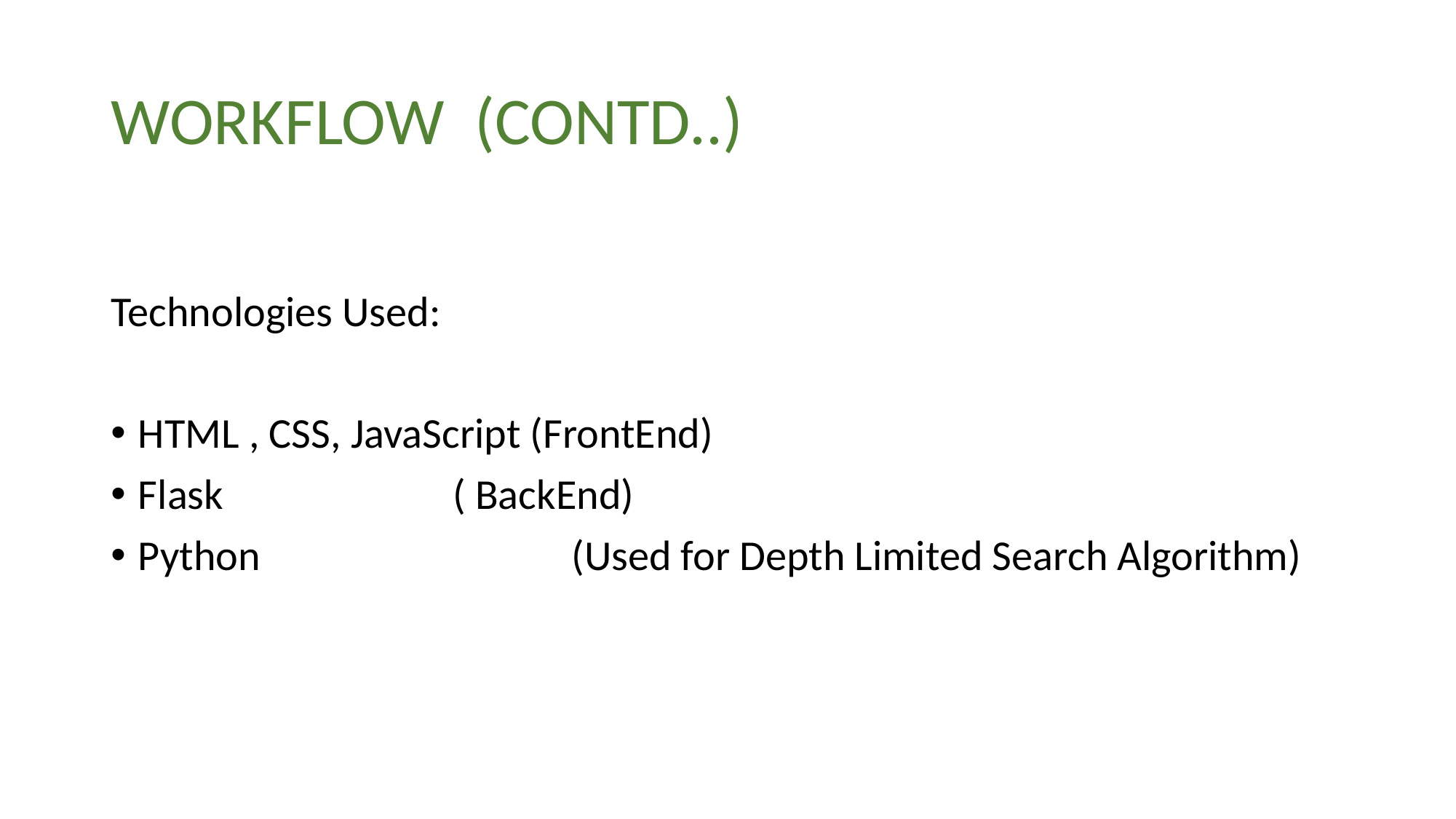

# WORKFLOW  (CONTD..)

Technologies Used:

HTML , CSS, JavaScript (FrontEnd)
Flask 		          ( BackEnd)
Python		           (Used for Depth Limited Search Algorithm)